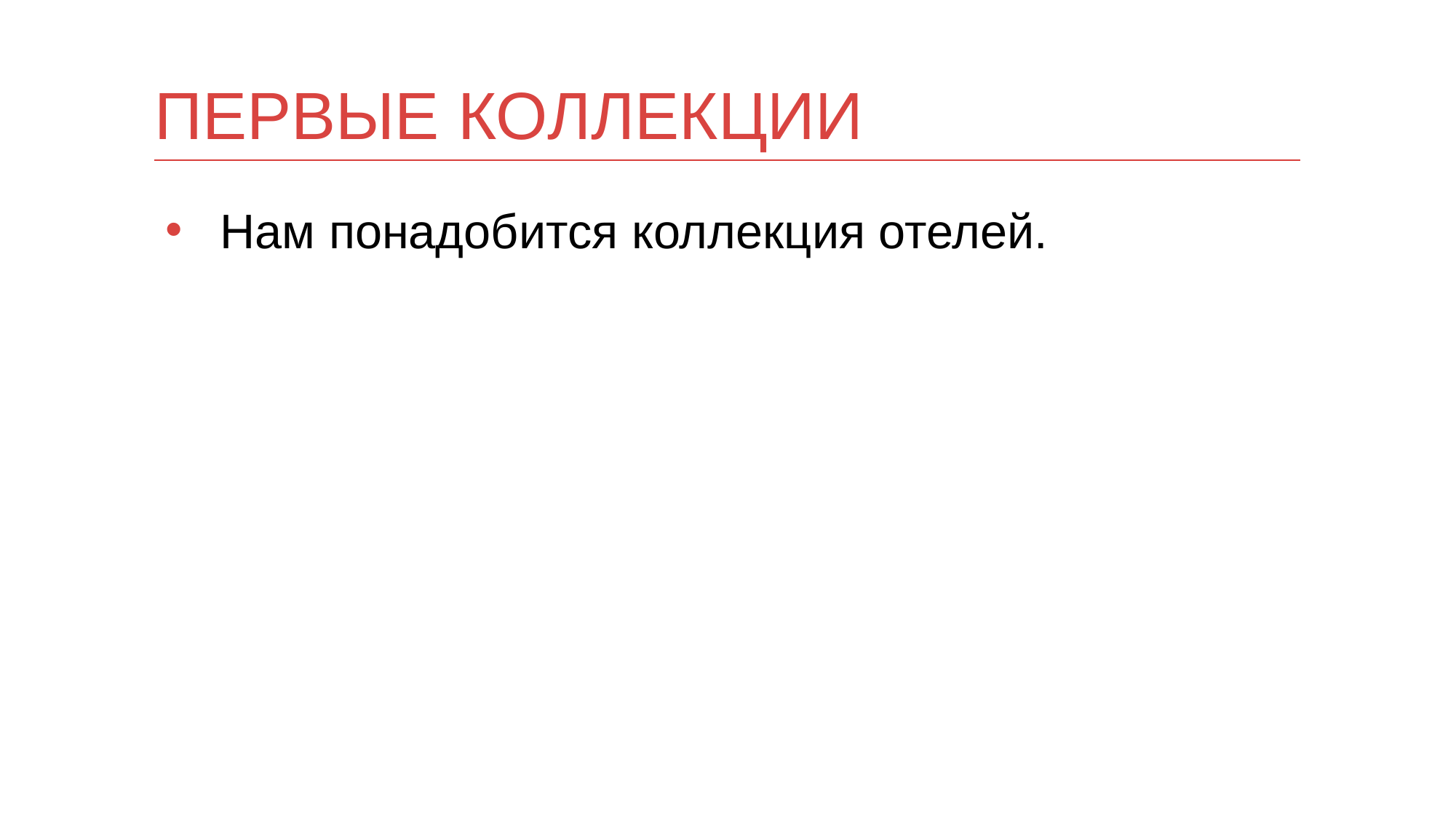

# Первые коллекции
Нам понадобится коллекция отелей.